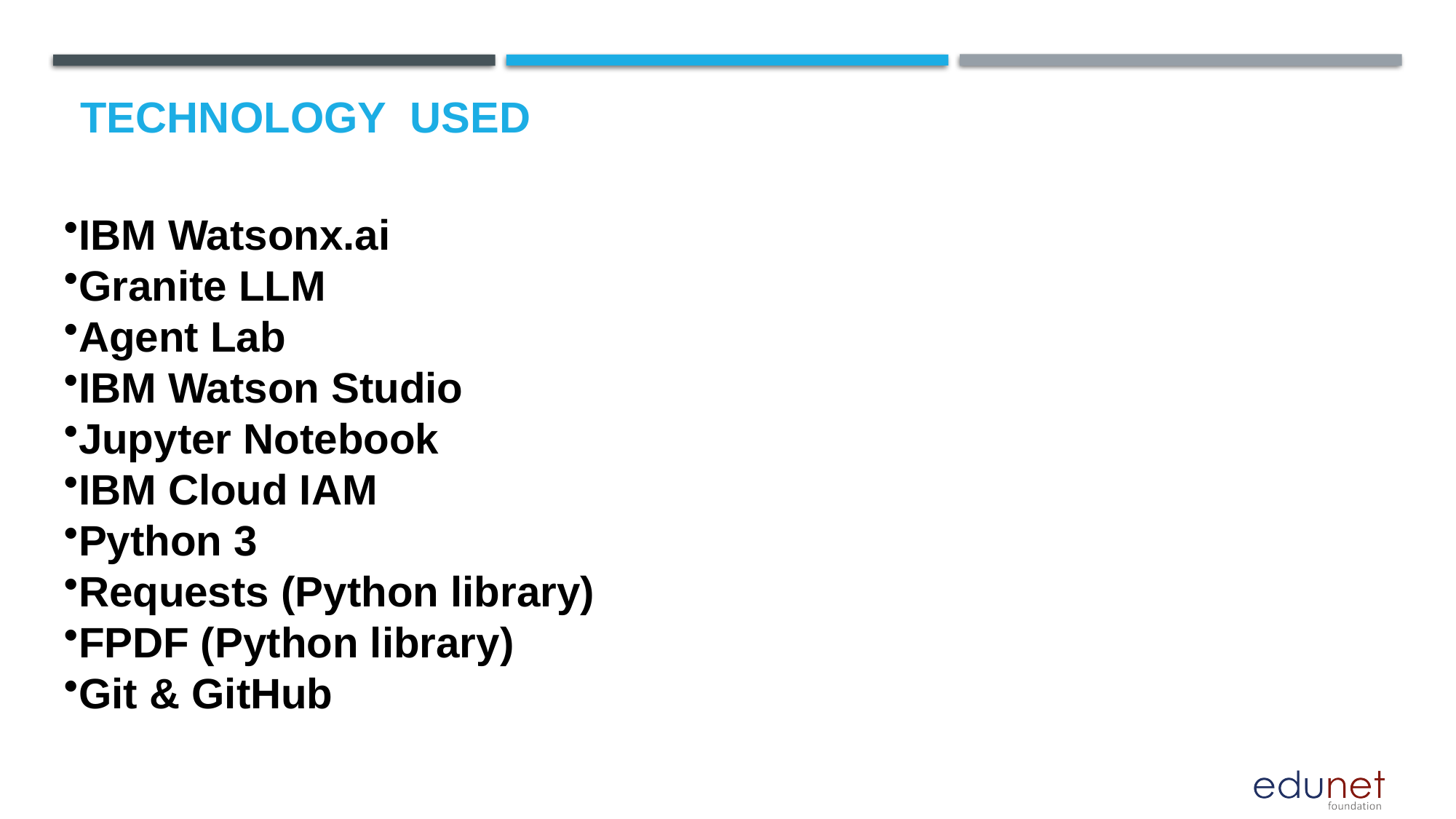

# Technology  used
IBM Watsonx.ai
Granite LLM
Agent Lab
IBM Watson Studio
Jupyter Notebook
IBM Cloud IAM
Python 3
Requests (Python library)
FPDF (Python library)
Git & GitHub